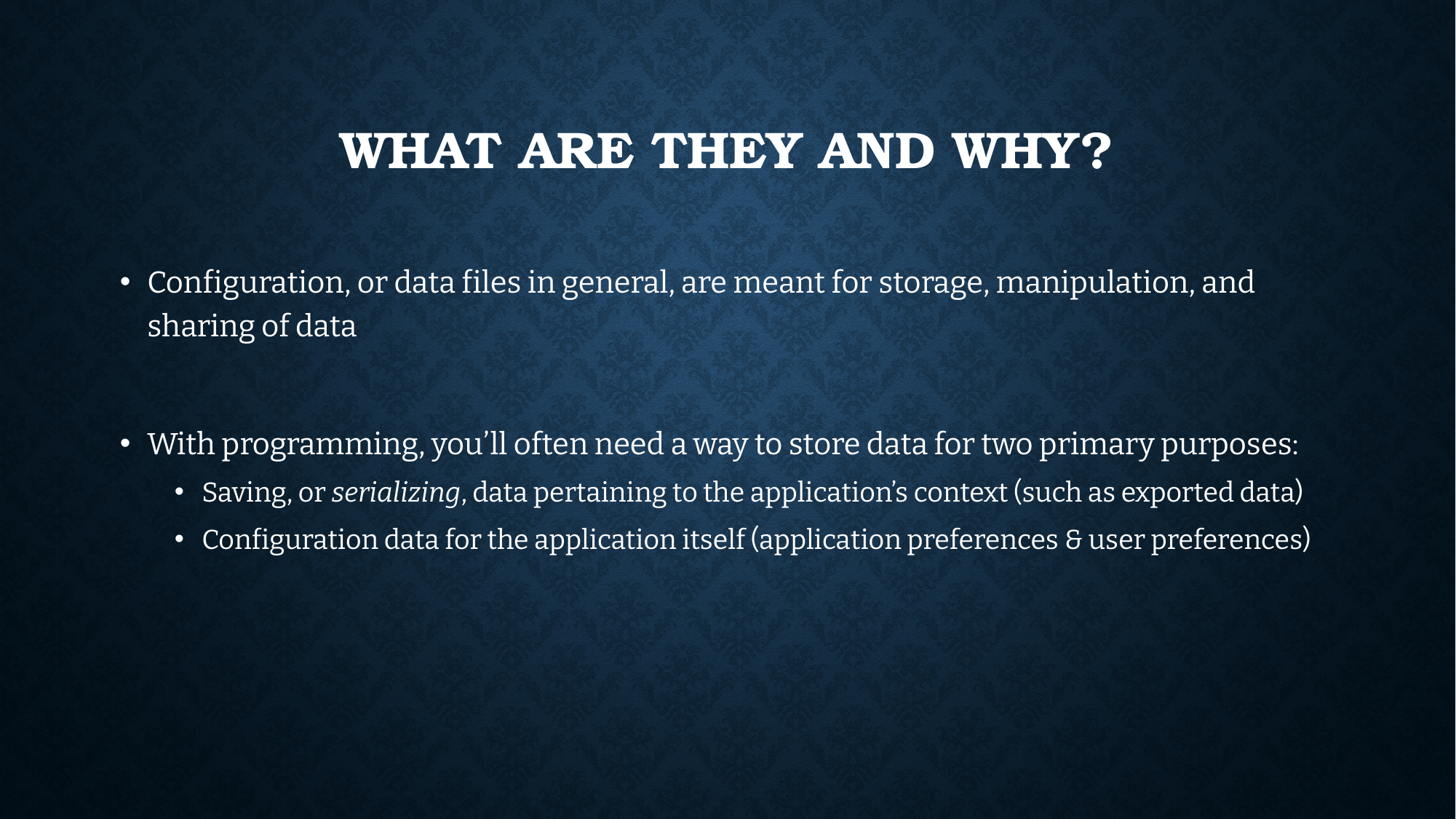

# What are they and why?
Configuration, or data files in general, are meant for storage, manipulation, and sharing of data

With programming, you’ll often need a way to store data for two primary purposes:
Saving, or serializing, data pertaining to the application’s context (such as exported data)
Configuration data for the application itself (application preferences & user preferences)